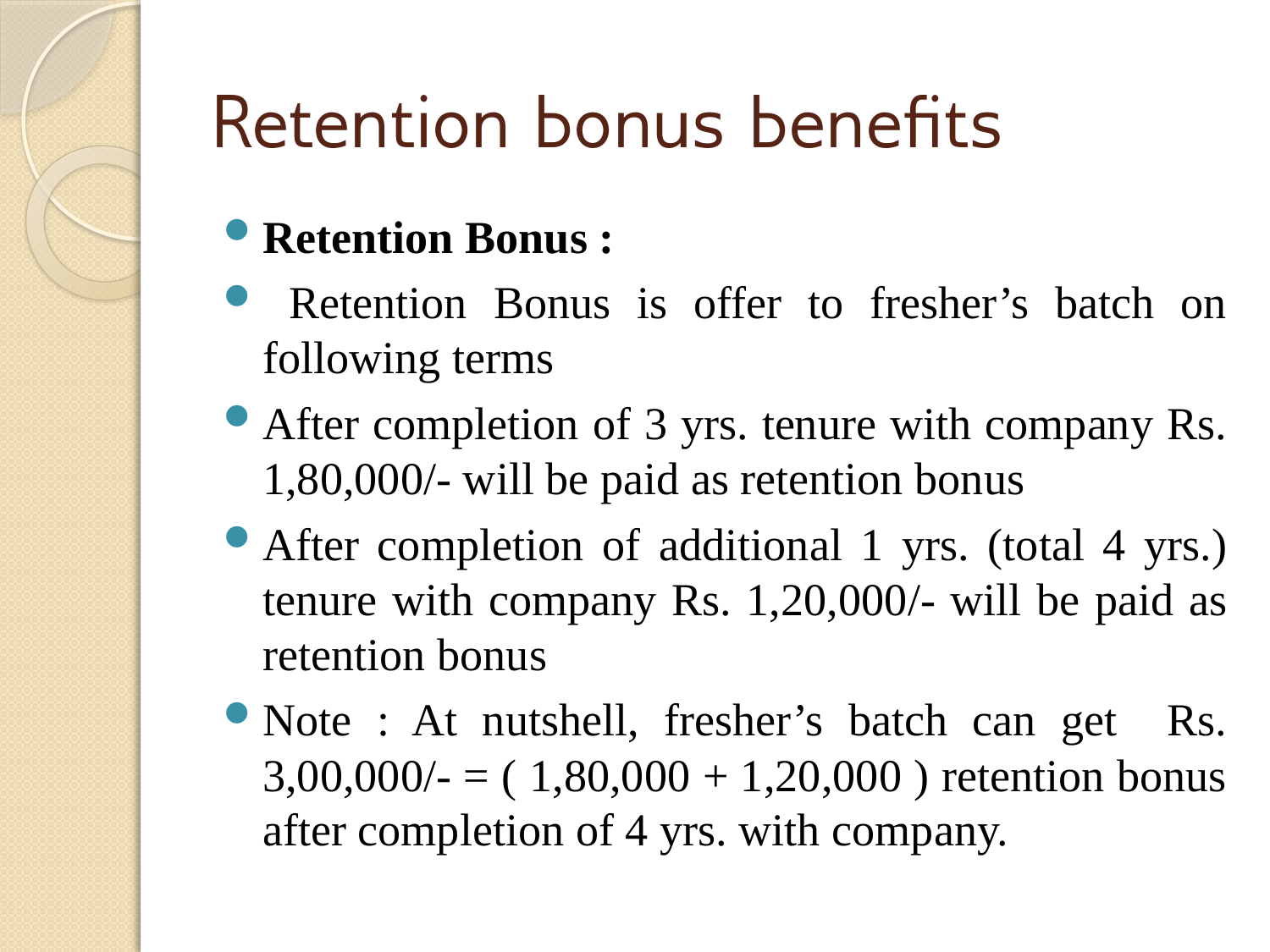

# Retention bonus benefits
Retention Bonus :
 Retention Bonus is offer to fresher’s batch on following terms
After completion of 3 yrs. tenure with company Rs. 1,80,000/- will be paid as retention bonus
After completion of additional 1 yrs. (total 4 yrs.) tenure with company Rs. 1,20,000/- will be paid as retention bonus
Note : At nutshell, fresher’s batch can get  Rs. 3,00,000/- = ( 1,80,000 + 1,20,000 ) retention bonus after completion of 4 yrs. with company.